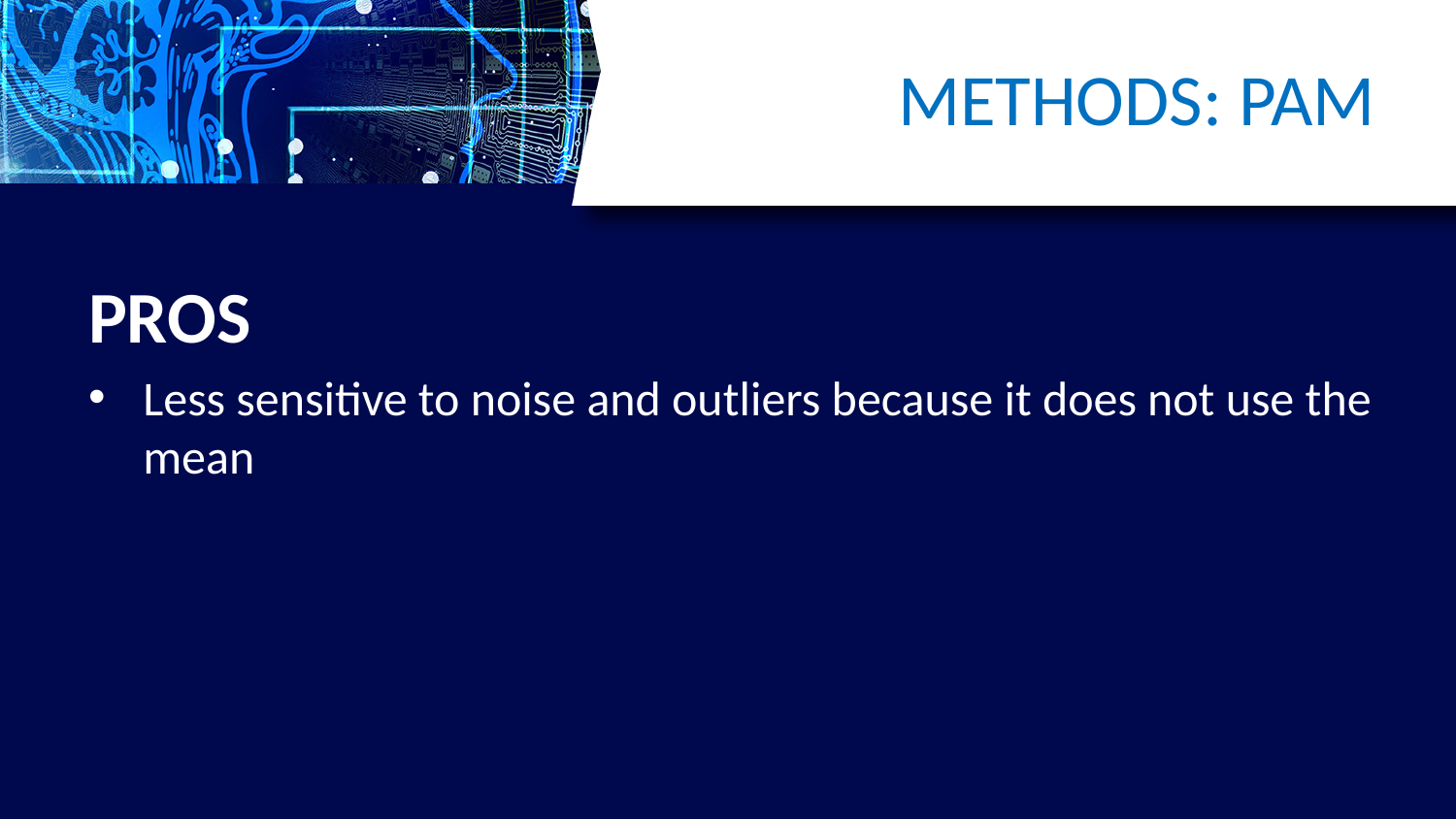

# METHODS: PAM
PROS
Less sensitive to noise and outliers because it does not use the mean